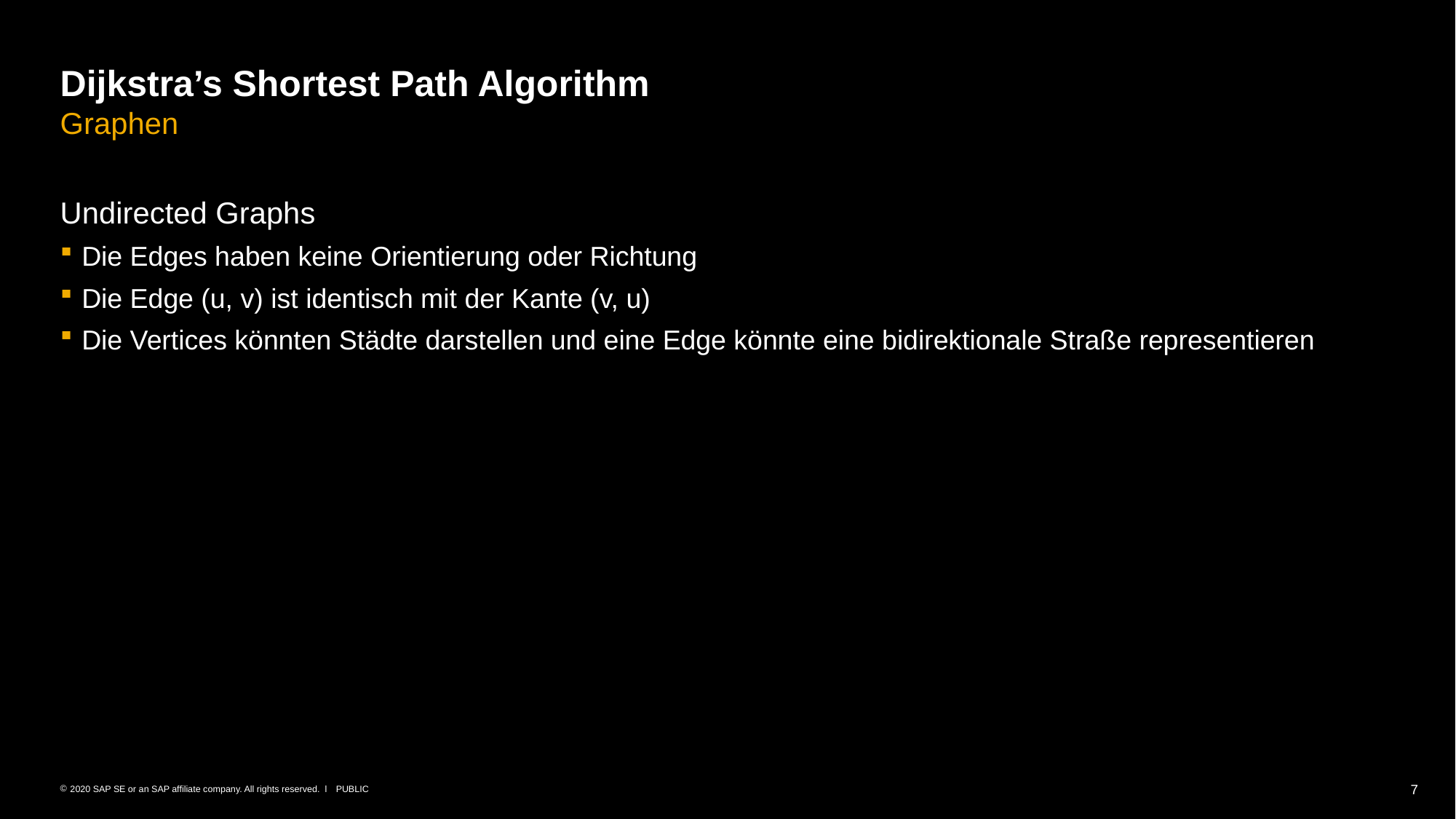

# Dijkstra’s Shortest Path Algorithm Graphen
Undirected Graphs
Die Edges haben keine Orientierung oder Richtung
Die Edge (u, v) ist identisch mit der Kante (v, u)
Die Vertices könnten Städte darstellen und eine Edge könnte eine bidirektionale Straße representieren